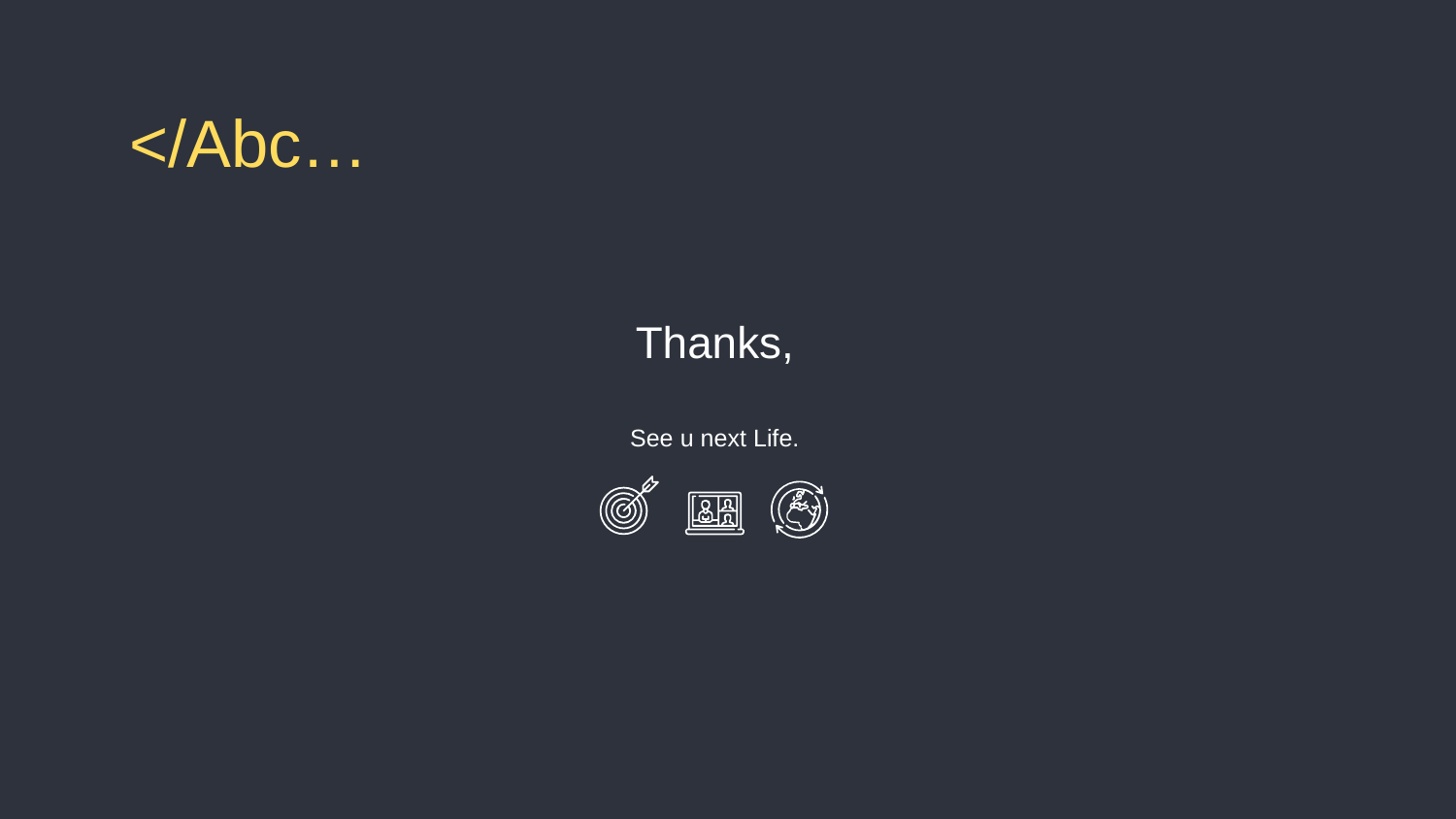

# </Abc…
Thanks,
See u next Life.